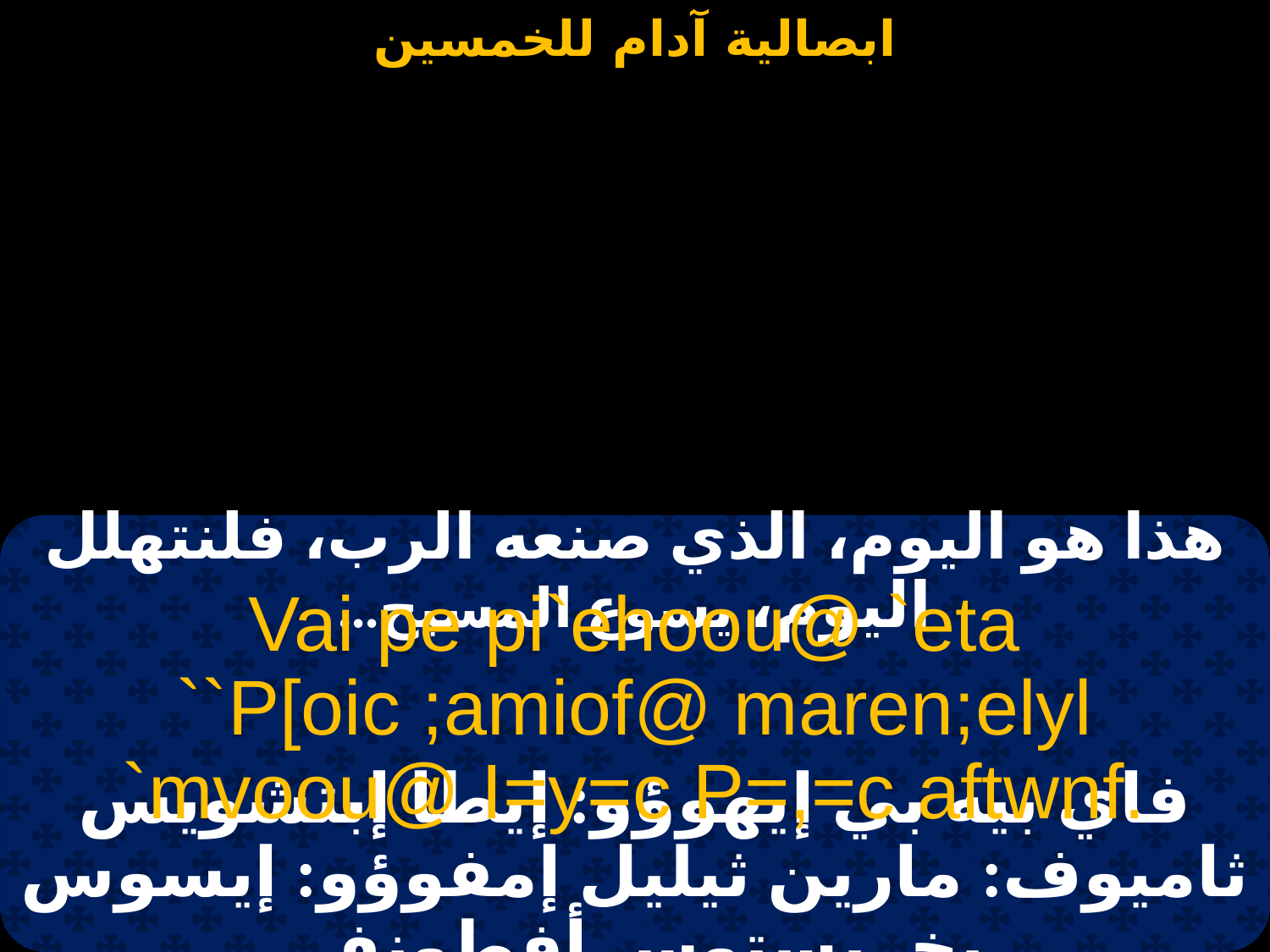

#
هذا هو اليوم، الذي صنعه الرب، فلنتهلل اليوم، يسوع المسيح...
Vai pe pi`ehoou@ `eta ``P[oic ;amiof@ maren;elyl `mvoou@ I=y=c P=,=c aftwnf.
فاي بيه بي إيهوؤو: إيطا إبتشويس ثاميوف: مارين ثيليل إمفوؤو: إيسوس بخريستوس أفطونف.